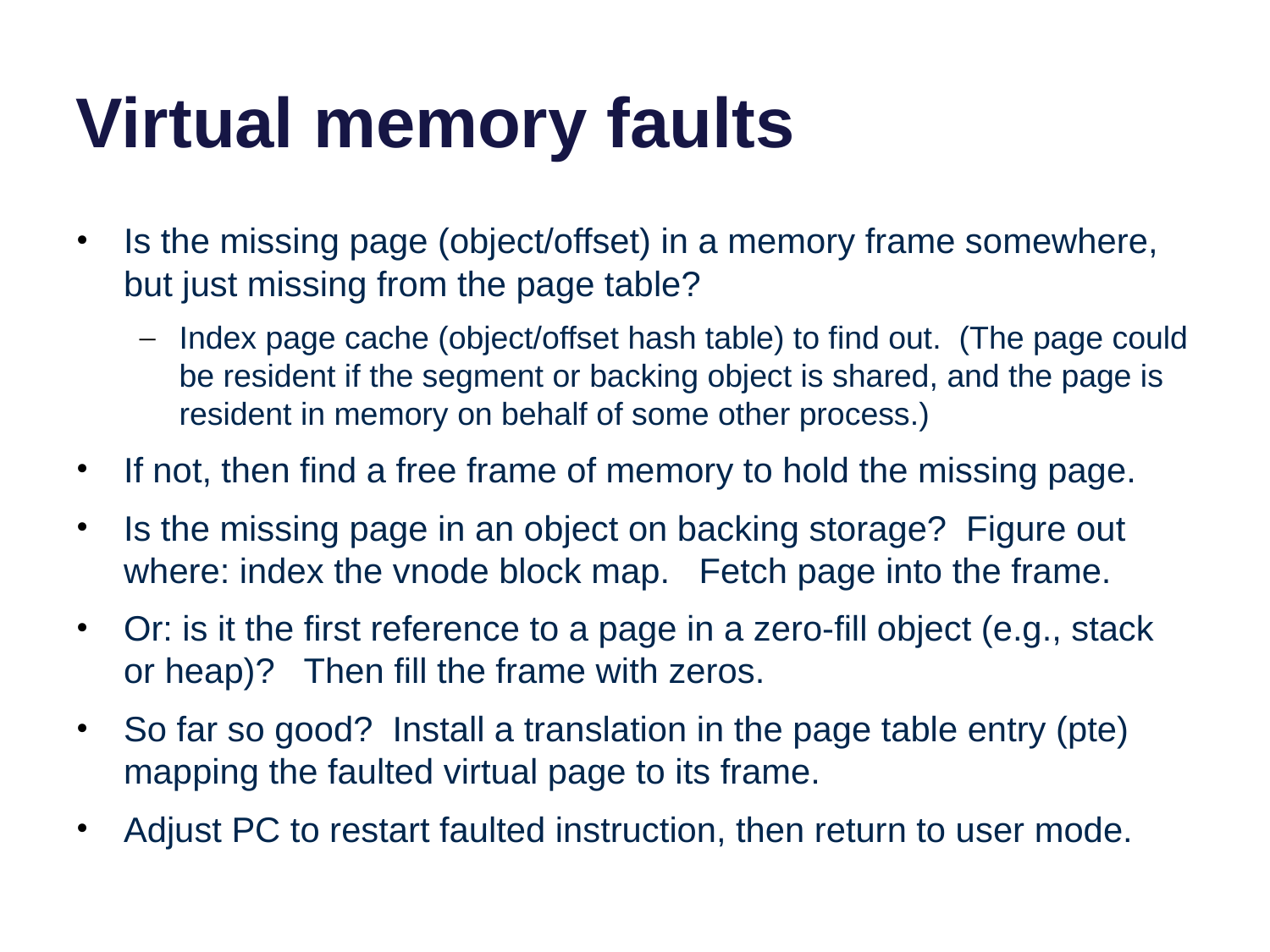

# Virtual memory faults
Is the missing page (object/offset) in a memory frame somewhere, but just missing from the page table?
Index page cache (object/offset hash table) to find out.  (The page could be resident if the segment or backing object is shared, and the page is resident in memory on behalf of some other process.)
If not, then find a free frame of memory to hold the missing page.
Is the missing page in an object on backing storage?  Figure out where: index the vnode block map.   Fetch page into the frame.
Or: is it the first reference to a page in a zero-fill object (e.g., stack or heap)?   Then fill the frame with zeros.
So far so good?  Install a translation in the page table entry (pte) mapping the faulted virtual page to its frame.
Adjust PC to restart faulted instruction, then return to user mode.